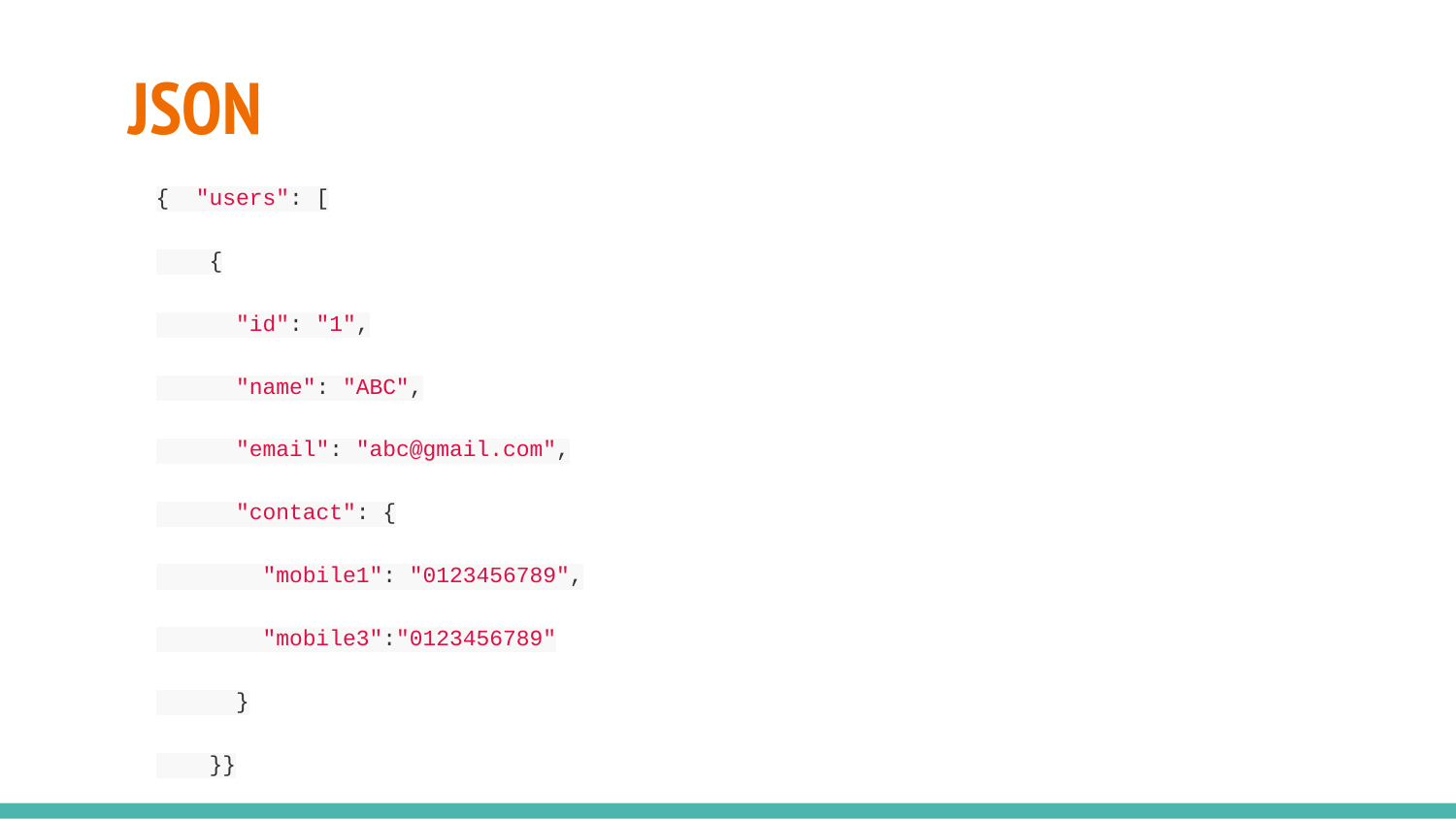

# JSON
{  "users": [
    {
      "id": "1",
      "name": "ABC",
      "email": "abc@gmail.com",
      "contact": {
        "mobile1": "0123456789",
        "mobile3":"0123456789"
      }
    }}